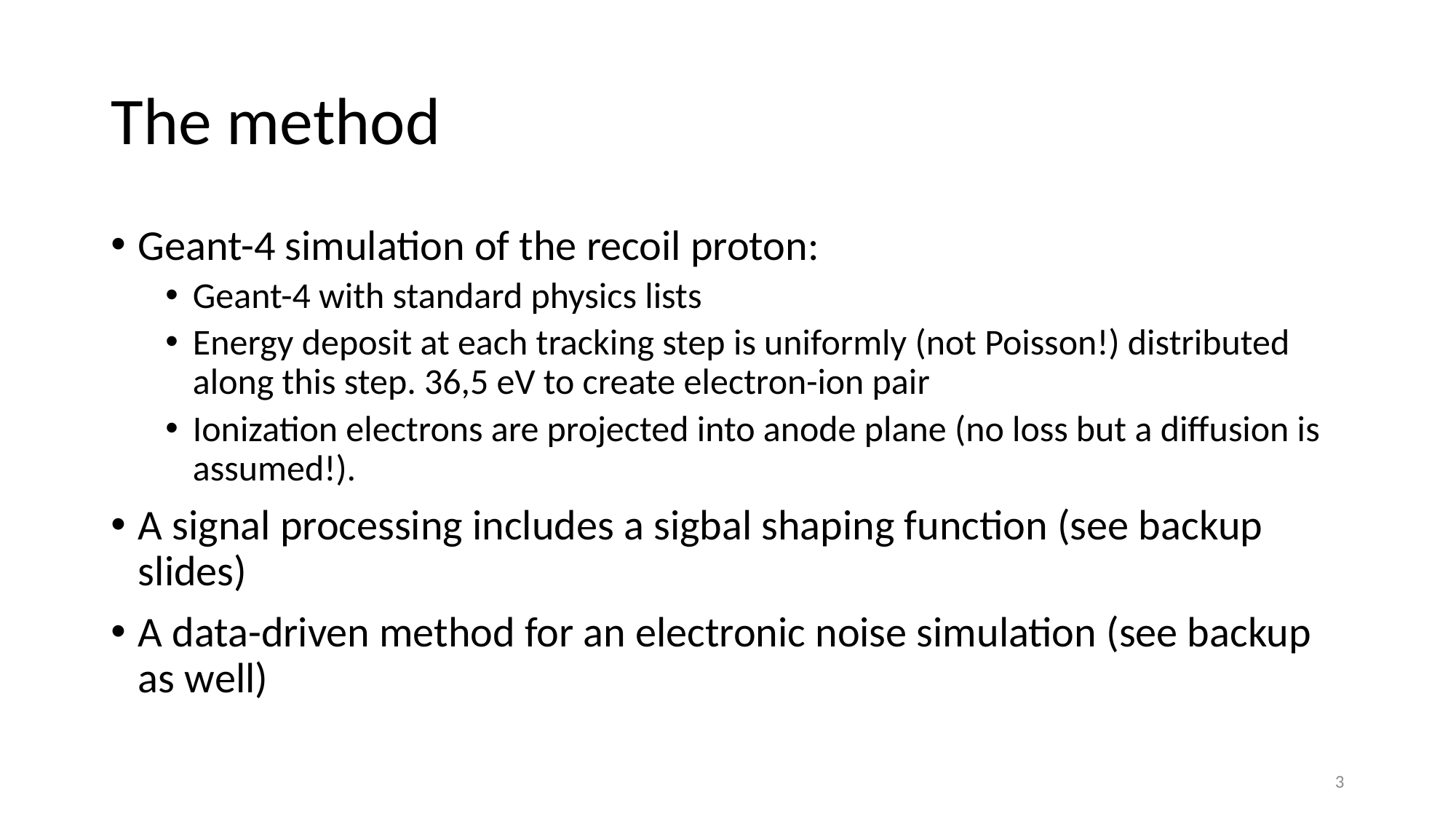

# The method
Geant-4 simulation of the recoil proton:
Geant-4 with standard physics lists
Energy deposit at each tracking step is uniformly (not Poisson!) distributed along this step. 36,5 eV to create electron-ion pair
Ionization electrons are projected into anode plane (no loss but a diffusion is assumed!).
A signal processing includes a sigbal shaping function (see backup slides)
A data-driven method for an electronic noise simulation (see backup as well)
3